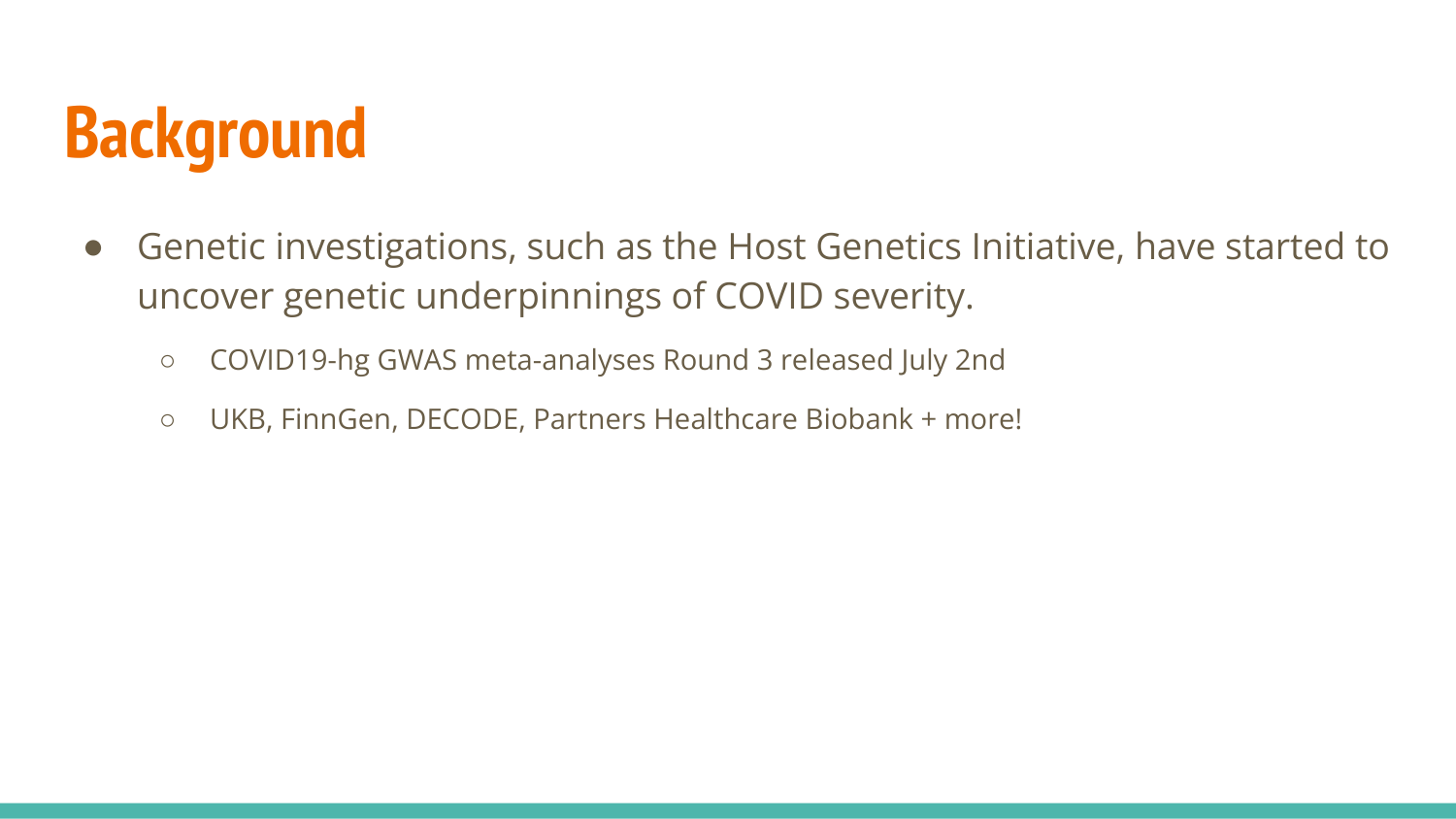

# Background
Genetic investigations, such as the Host Genetics Initiative, have started to uncover genetic underpinnings of COVID severity.
COVID19-hg GWAS meta-analyses Round 3 released July 2nd
UKB, FinnGen, DECODE, Partners Healthcare Biobank + more!